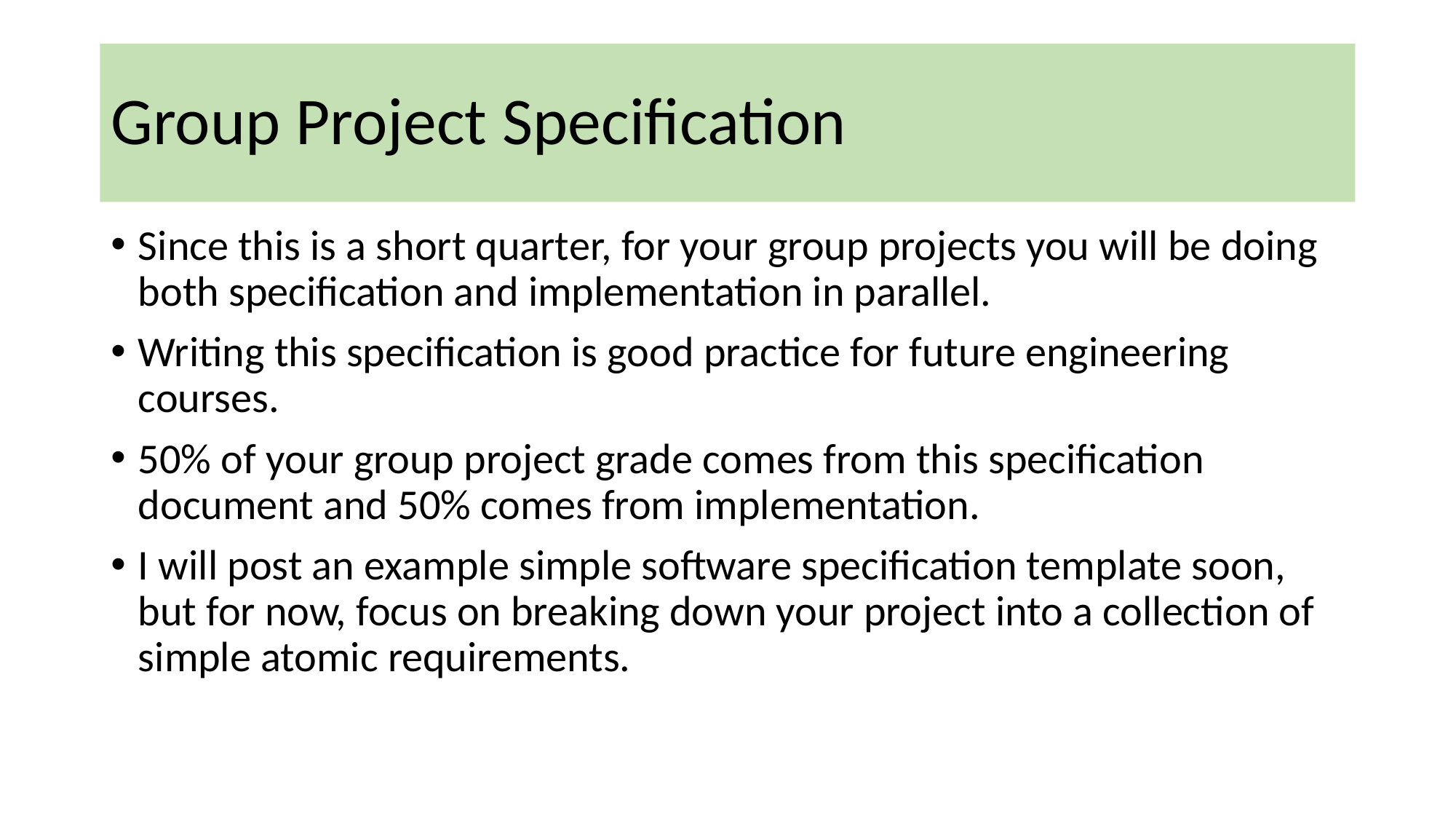

# Group Project Specification
Since this is a short quarter, for your group projects you will be doing both specification and implementation in parallel.
Writing this specification is good practice for future engineering courses.
50% of your group project grade comes from this specification document and 50% comes from implementation.
I will post an example simple software specification template soon, but for now, focus on breaking down your project into a collection of simple atomic requirements.